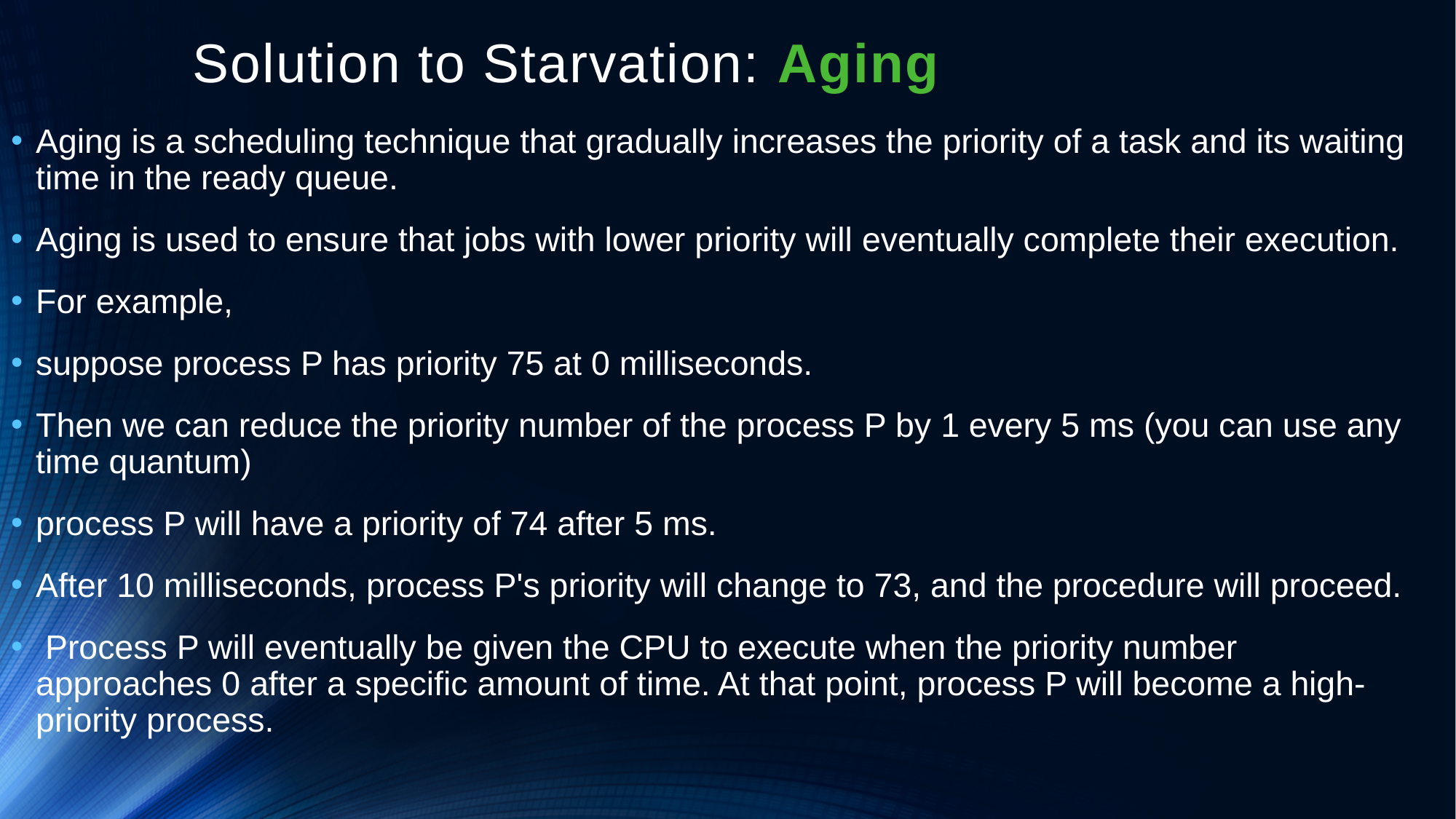

# Solution to Starvation: Aging
Aging is a scheduling technique that gradually increases the priority of a task and its waiting time in the ready queue.
Aging is used to ensure that jobs with lower priority will eventually complete their execution.
For example,
suppose process P has priority 75 at 0 milliseconds.
Then we can reduce the priority number of the process P by 1 every 5 ms (you can use any time quantum)
process P will have a priority of 74 after 5 ms.
After 10 milliseconds, process P's priority will change to 73, and the procedure will proceed.
 Process P will eventually be given the CPU to execute when the priority number approaches 0 after a specific amount of time. At that point, process P will become a high-priority process.